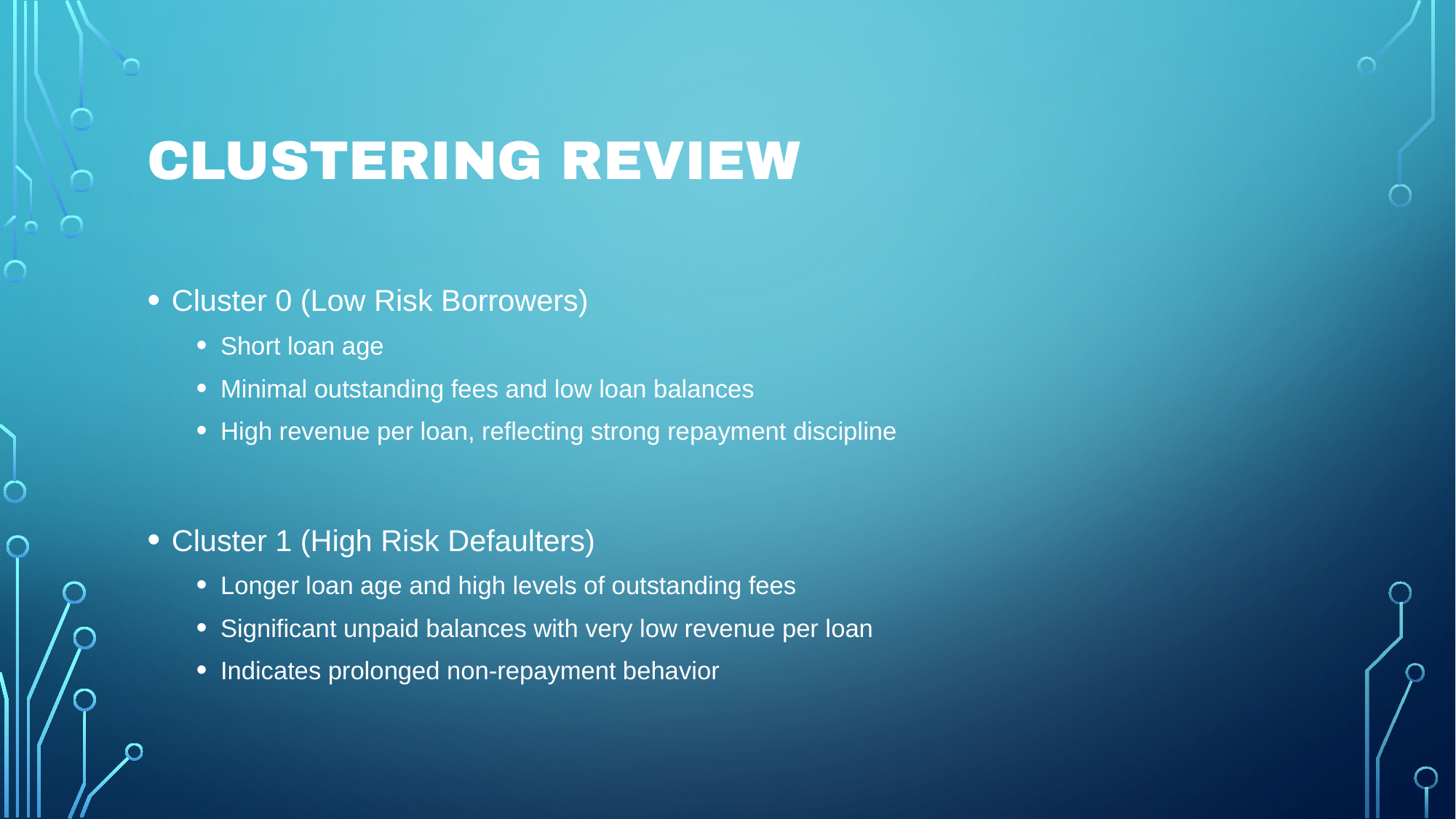

# Clustering Review
Cluster 0 (Low Risk Borrowers)
Short loan age
Minimal outstanding fees and low loan balances
High revenue per loan, reflecting strong repayment discipline

Cluster 1 (High Risk Defaulters)
Longer loan age and high levels of outstanding fees
Significant unpaid balances with very low revenue per loan
Indicates prolonged non-repayment behavior